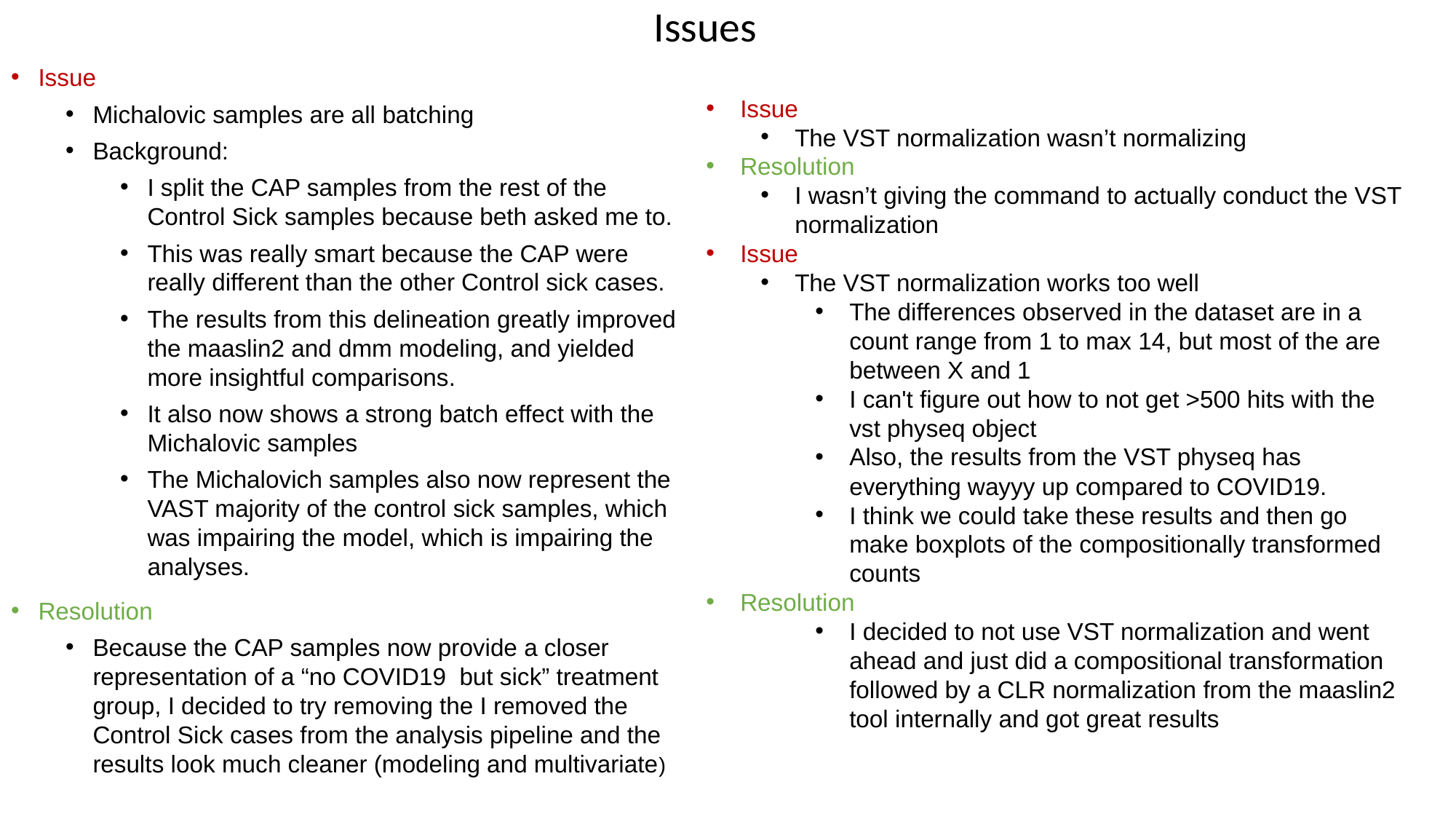

# Issues
Issue
Michalovic samples are all batching
Background:
I split the CAP samples from the rest of the Control Sick samples because beth asked me to.
This was really smart because the CAP were really different than the other Control sick cases.
The results from this delineation greatly improved the maaslin2 and dmm modeling, and yielded more insightful comparisons.
It also now shows a strong batch effect with the Michalovic samples
The Michalovich samples also now represent the VAST majority of the control sick samples, which was impairing the model, which is impairing the analyses.
Resolution
Because the CAP samples now provide a closer representation of a “no COVID19  but sick” treatment group, I decided to try removing the I removed the Control Sick cases from the analysis pipeline and the results look much cleaner (modeling and multivariate)
Issue
The VST normalization wasn’t normalizing
Resolution
I wasn’t giving the command to actually conduct the VST normalization
Issue
The VST normalization works too well
The differences observed in the dataset are in a count range from 1 to max 14, but most of the are between X and 1
I can't figure out how to not get >500 hits with the vst physeq object
Also, the results from the VST physeq has everything wayyy up compared to COVID19.
I think we could take these results and then go make boxplots of the compositionally transformed counts
Resolution
I decided to not use VST normalization and went ahead and just did a compositional transformation followed by a CLR normalization from the maaslin2 tool internally and got great results